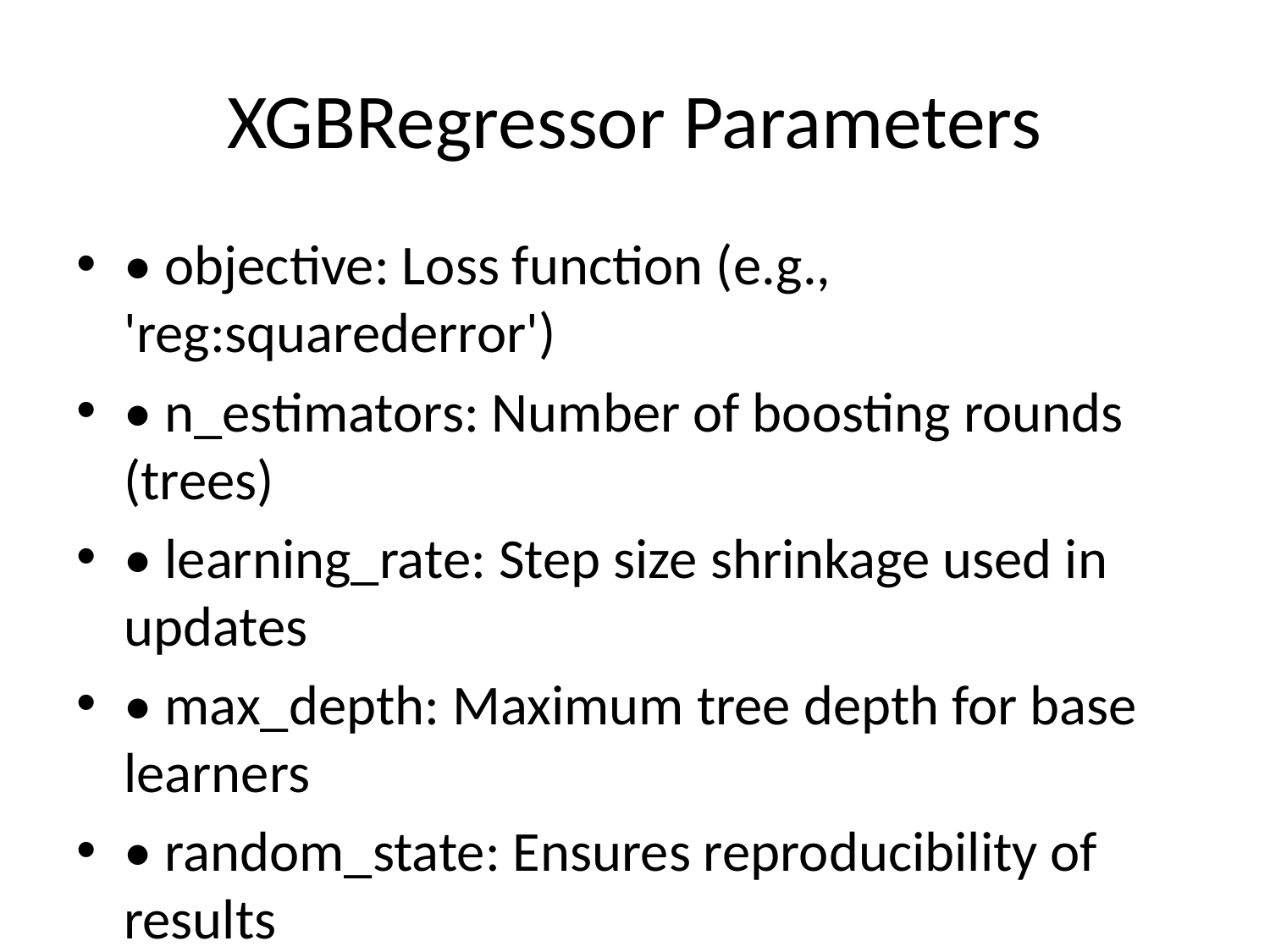

# XGBRegressor Parameters
• objective: Loss function (e.g., 'reg:squarederror')
• n_estimators: Number of boosting rounds (trees)
• learning_rate: Step size shrinkage used in updates
• max_depth: Maximum tree depth for base learners
• random_state: Ensures reproducibility of results